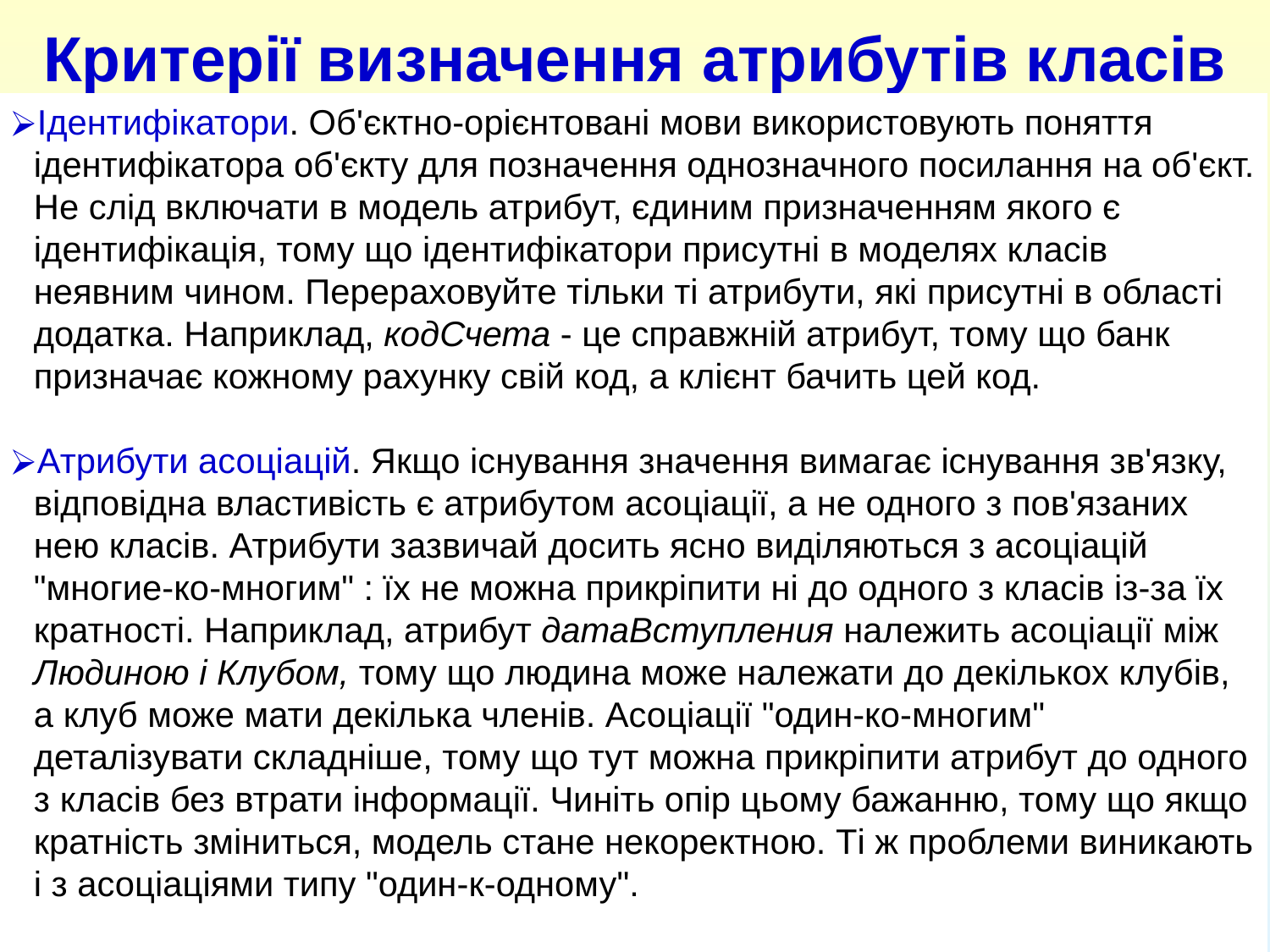

Критерії визначення атрибутів класів
Ідентифікатори. Об'єктно-орієнтовані мови використовують поняття ідентифікатора об'єкту для позначення однозначного посилання на об'єкт. Не слід включати в модель атрибут, єдиним призначенням якого є ідентифікація, тому що ідентифікатори присутні в моделях класів неявним чином. Перераховуйте тільки ті атрибути, які присутні в області додатка. Наприклад, кодСчета - це справжній атрибут, тому що банк призначає кожному рахунку свій код, а клієнт бачить цей код.

Атрибути асоціацій. Якщо існування значення вимагає існування зв'язку, відповідна властивість є атрибутом асоціації, а не одного з пов'язаних нею класів. Атрибути зазвичай досить ясно виділяються з асоціацій "многие-ко-многим" : їх не можна прикріпити ні до одного з класів із-за їх кратності. Наприклад, атрибут датаВступления належить асоціації між Людиною і Клубом, тому що людина може належати до декількох клубів, а клуб може мати декілька членів. Асоціації "один-ко-многим" деталізувати складніше, тому що тут можна прикріпити атрибут до одного з класів без втрати інформації. Чиніть опір цьому бажанню, тому що якщо кратність зміниться, модель стане некоректною. Ті ж проблеми виникають і з асоціаціями типу "один-к-одному".